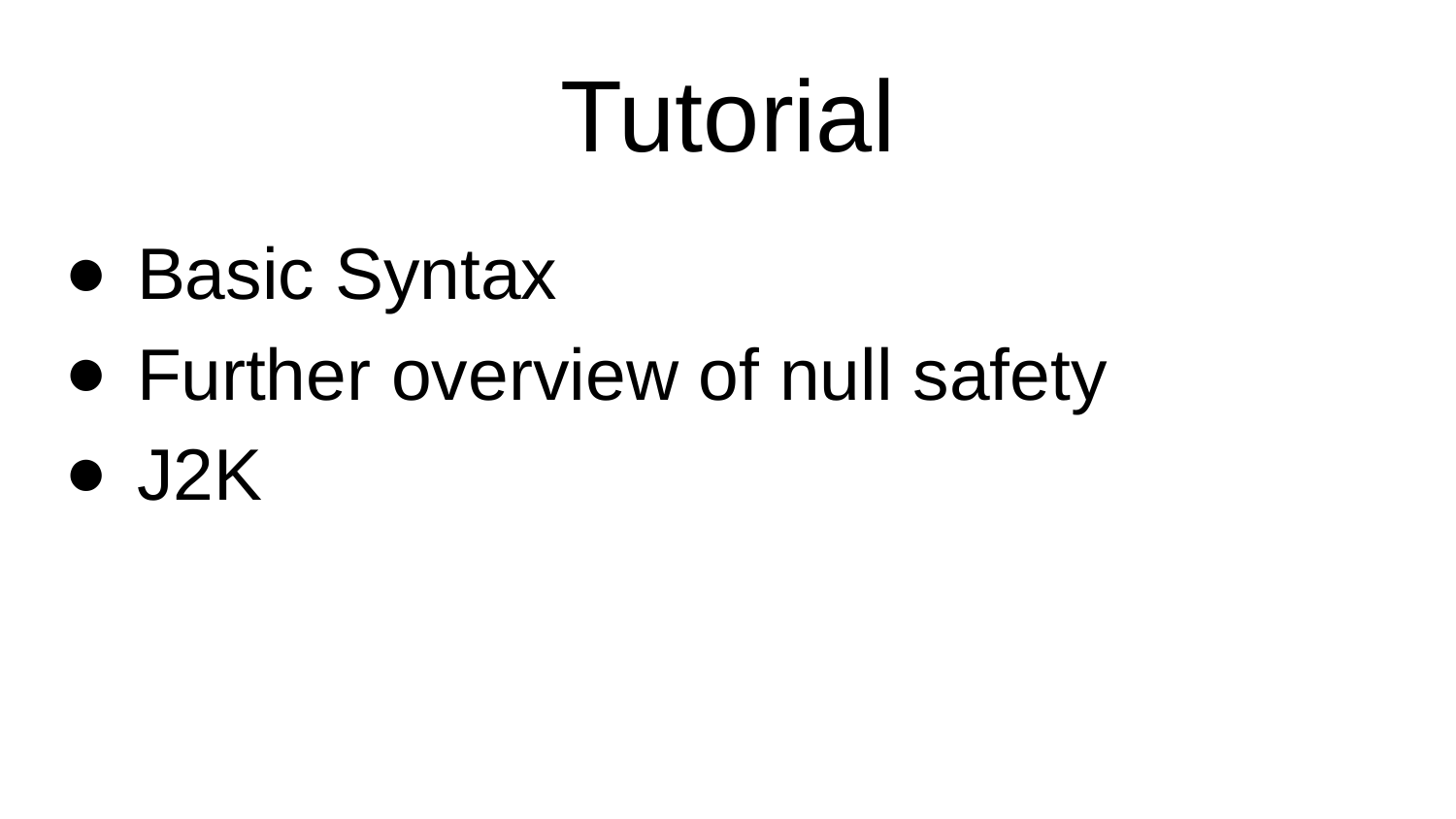

# Tutorial
Basic Syntax
Further overview of null safety
J2K